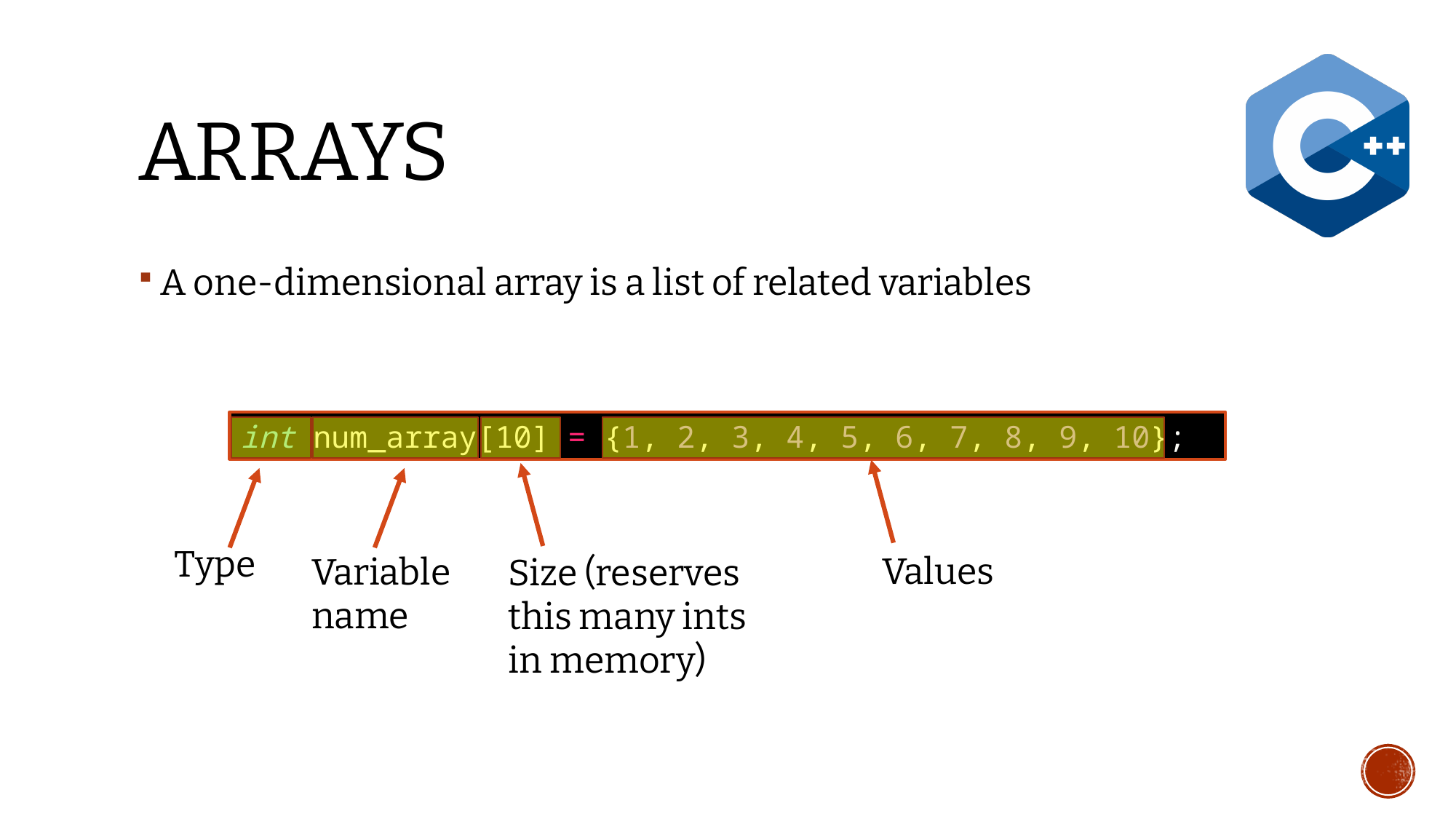

# arrays
A one-dimensional array is a list of related variables

int num_array[10] = {1, 2, 3, 4, 5, 6, 7, 8, 9, 10};

Type
Values
Variable name
Size (reserves this many ints in memory)